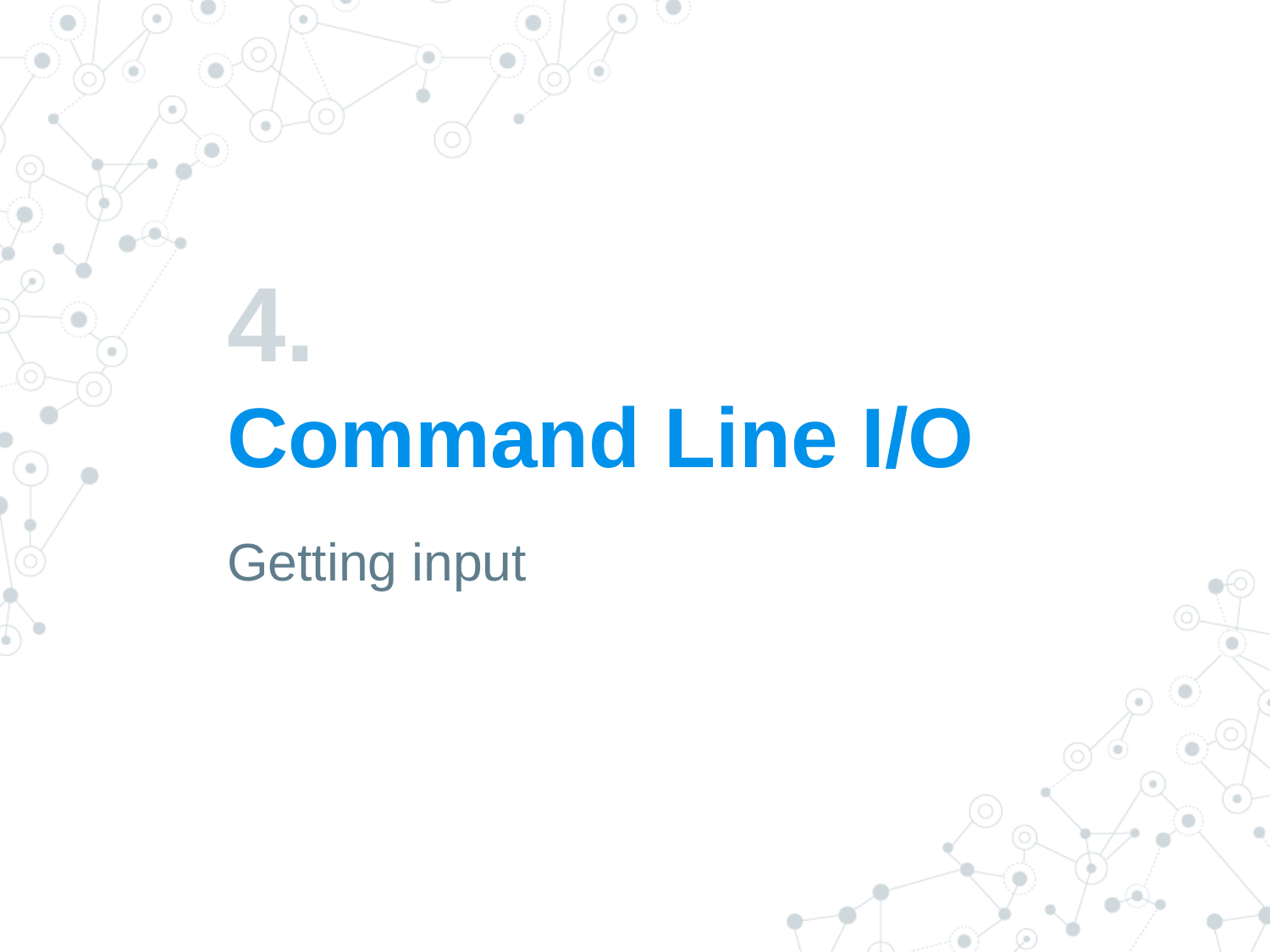

# 4.
Command Line I/O
Getting input